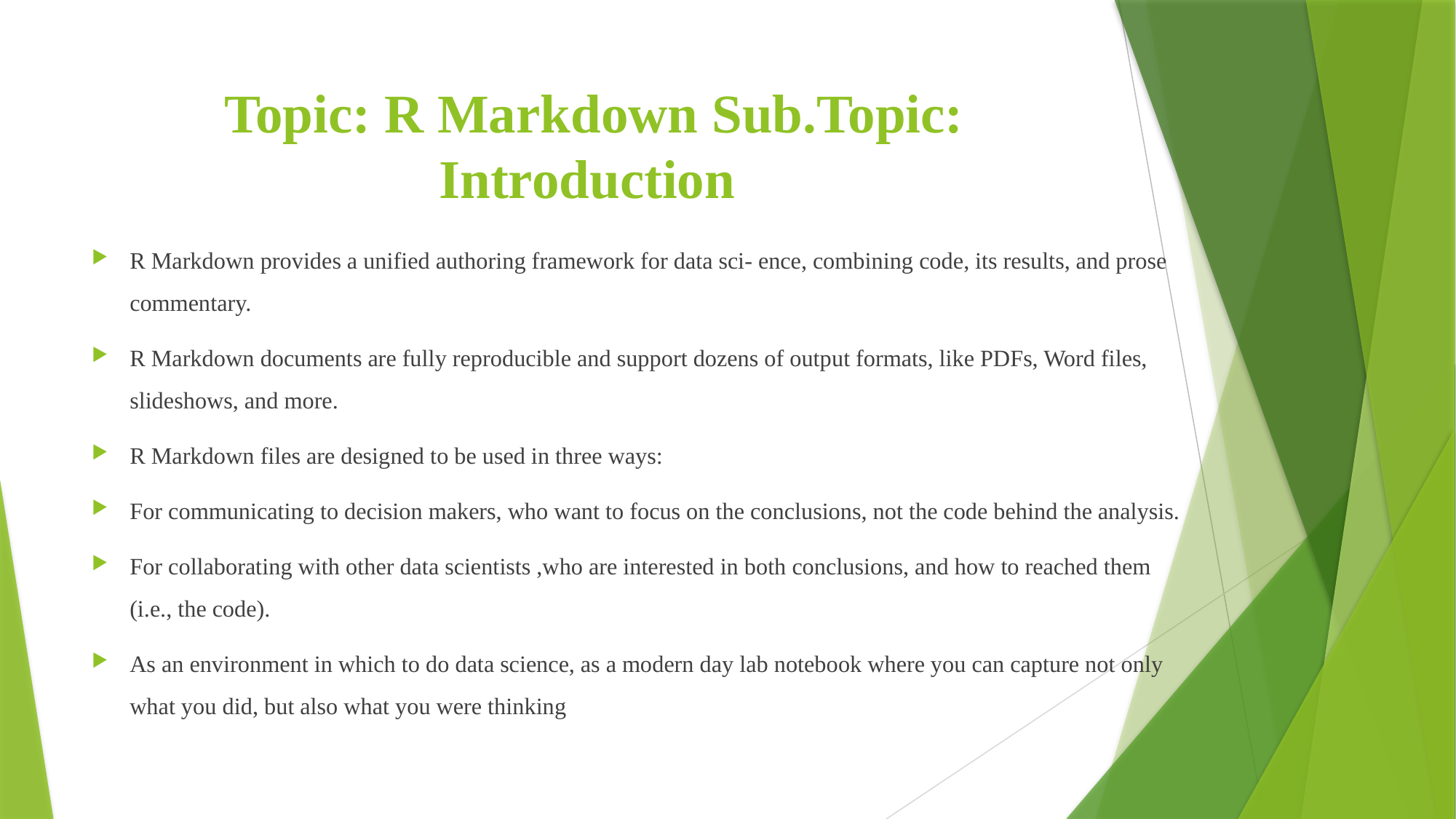

# Topic: R Markdown Sub.Topic: Introduction
R Markdown provides a unified authoring framework for data sci‐ ence, combining code, its results, and prose commentary.
R Markdown documents are fully reproducible and support dozens of output formats, like PDFs, Word files, slideshows, and more.
R Markdown files are designed to be used in three ways:
For communicating to decision makers, who want to focus on the conclusions, not the code behind the analysis.
For collaborating with other data scientists ,who are interested in both conclusions, and how to reached them (i.e., the code).
As an environment in which to do data science, as a modern day lab notebook where you can capture not only what you did, but also what you were thinking